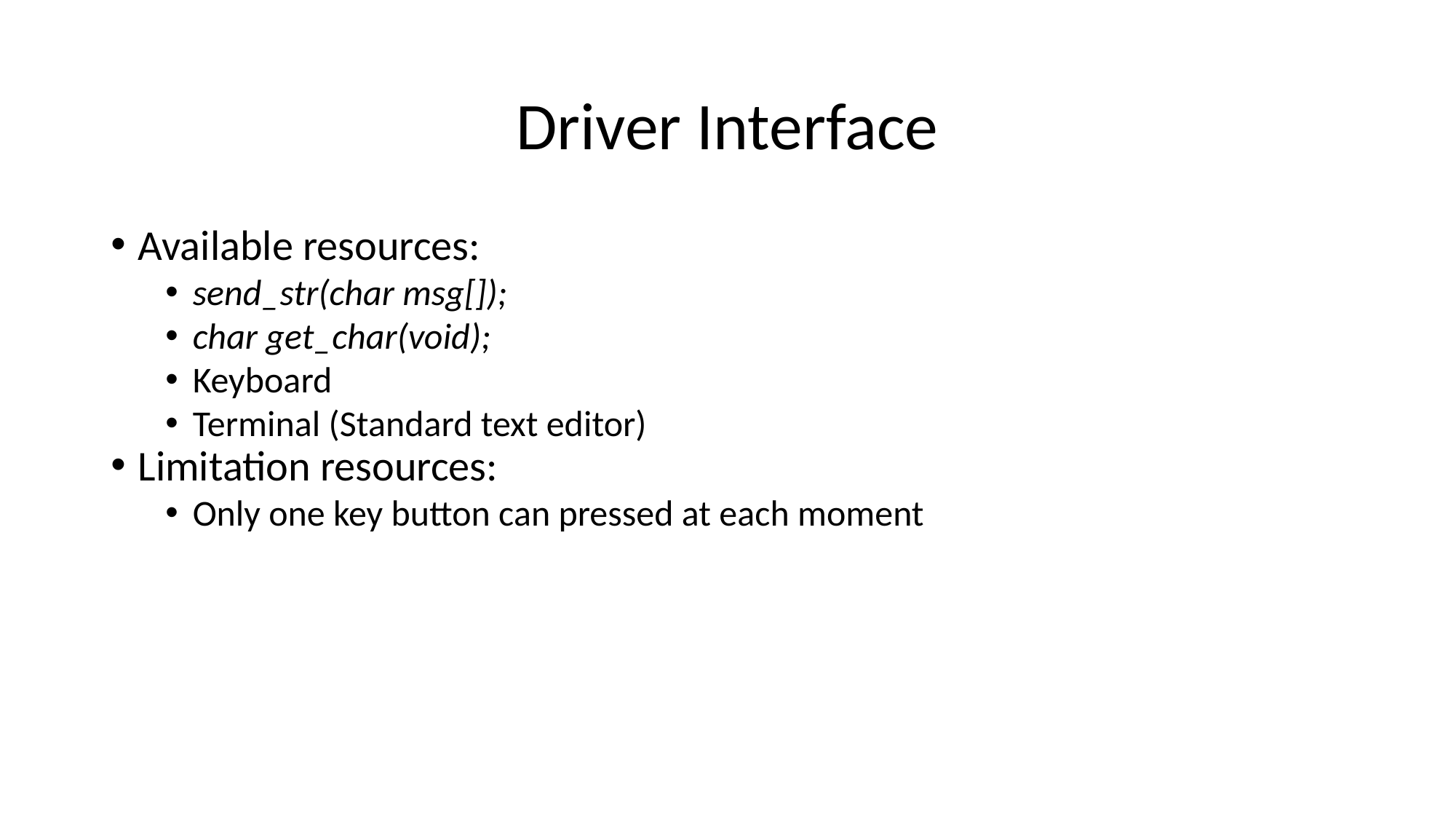

Driver Interface
Available resources:
send_str(char msg[]);
char get_char(void);
Keyboard
Terminal (Standard text editor)
Limitation resources:
Only one key button can pressed at each moment